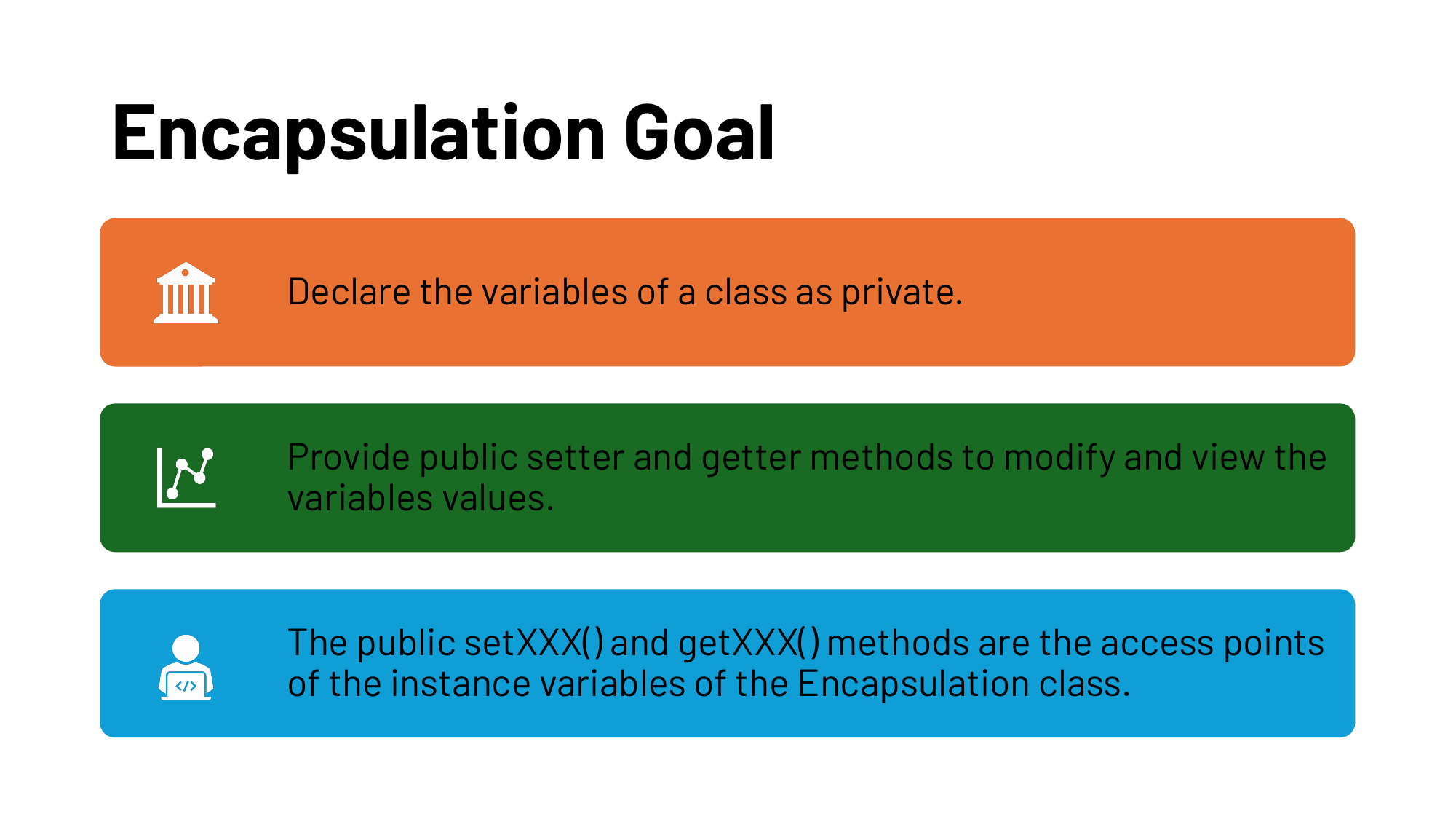

# Encapsulation Goal
Declare the variables of a class as private.
Provide public setter and getter methods to modify and view the variables values.
The public setXXX() and getXXX() methods are the access points of the instance variables of the Encapsulation class.